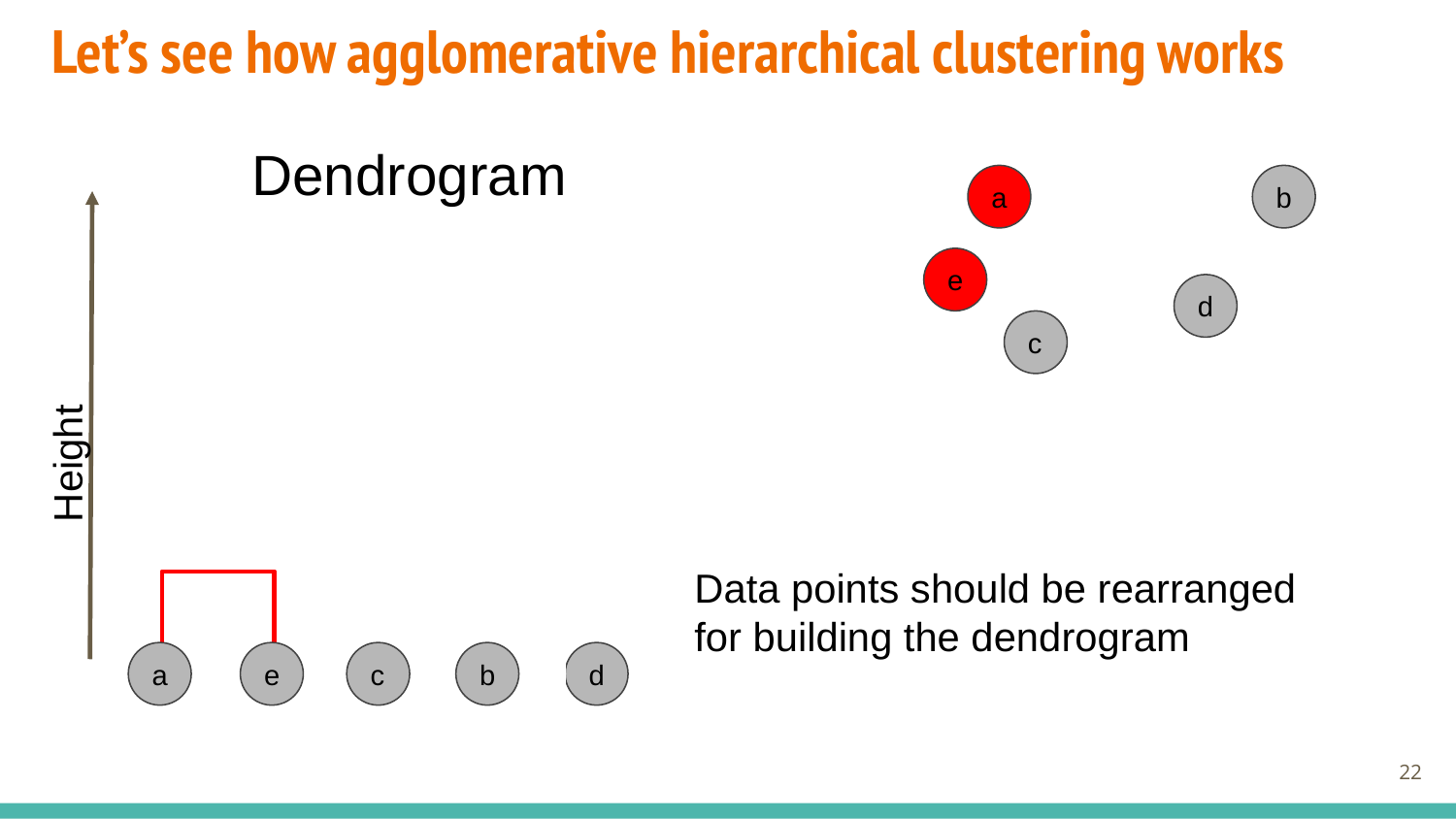

# Let’s see how agglomerative hierarchical clustering works
Dendrogram
a
b
e
d
c
Height

Data points should be rearranged for building the dendrogram

a
e
c
b
d

22